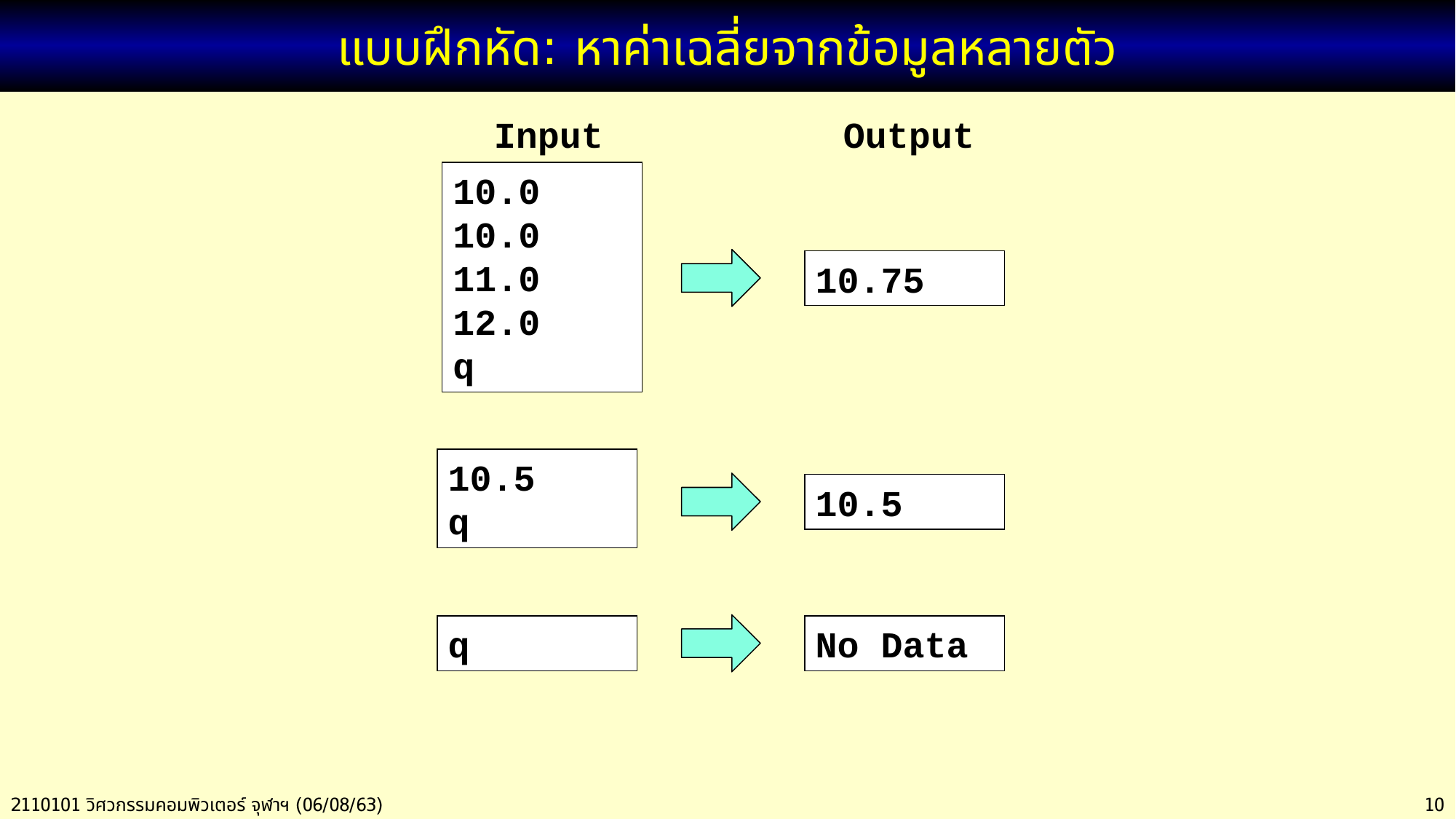

# แบบฝึกหัด: หาค่าเฉลี่ยจากข้อมูลหลายตัว
 Input           Output
10.0
10.0
11.0
12.0
q

10.75
10.5
q

10.5

q
No Data